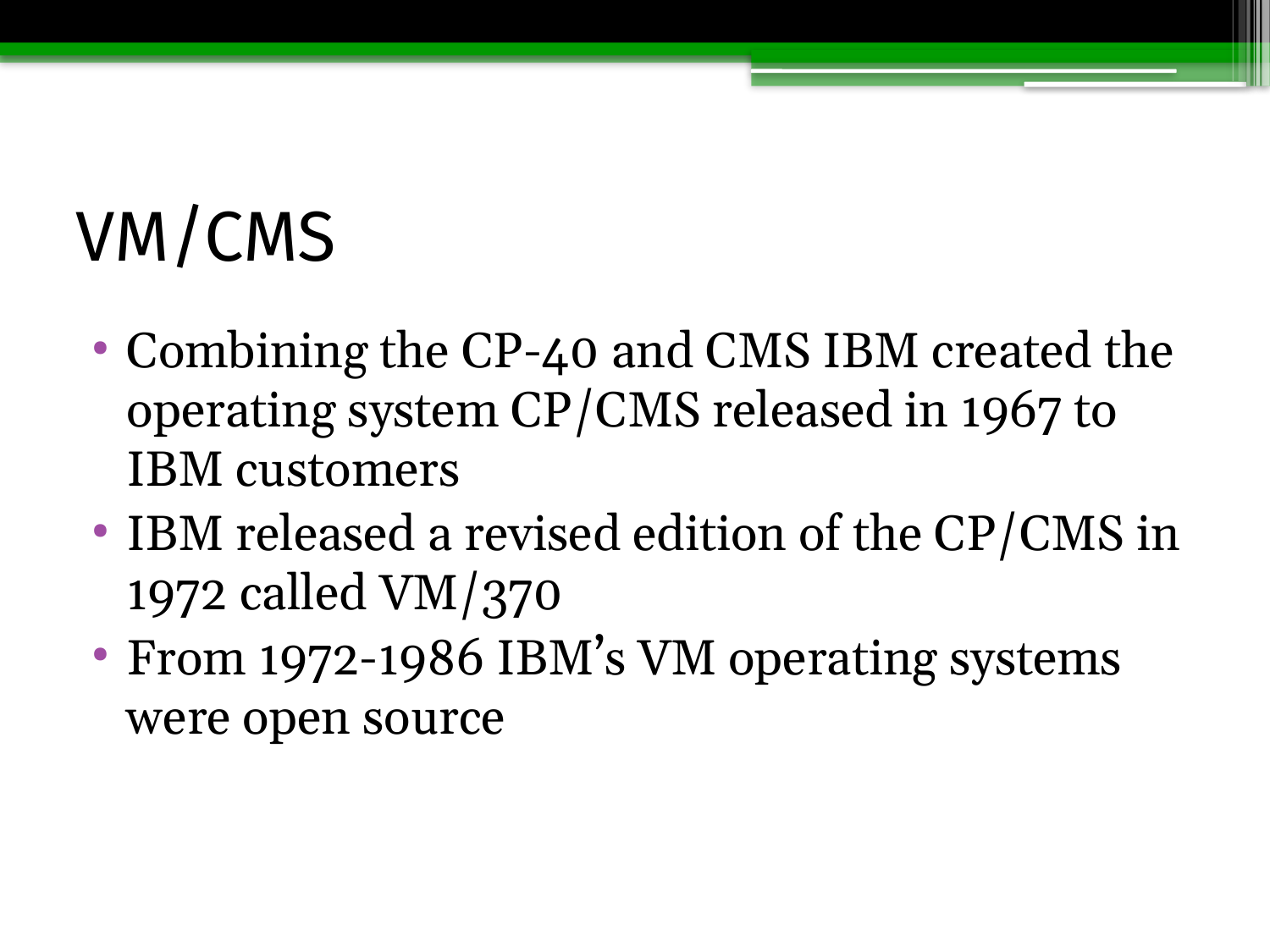

# VM/CMS
Combining the CP-40 and CMS IBM created the operating system CP/CMS released in 1967 to IBM customers
IBM released a revised edition of the CP/CMS in 1972 called VM/370
From 1972-1986 IBM’s VM operating systems were open source